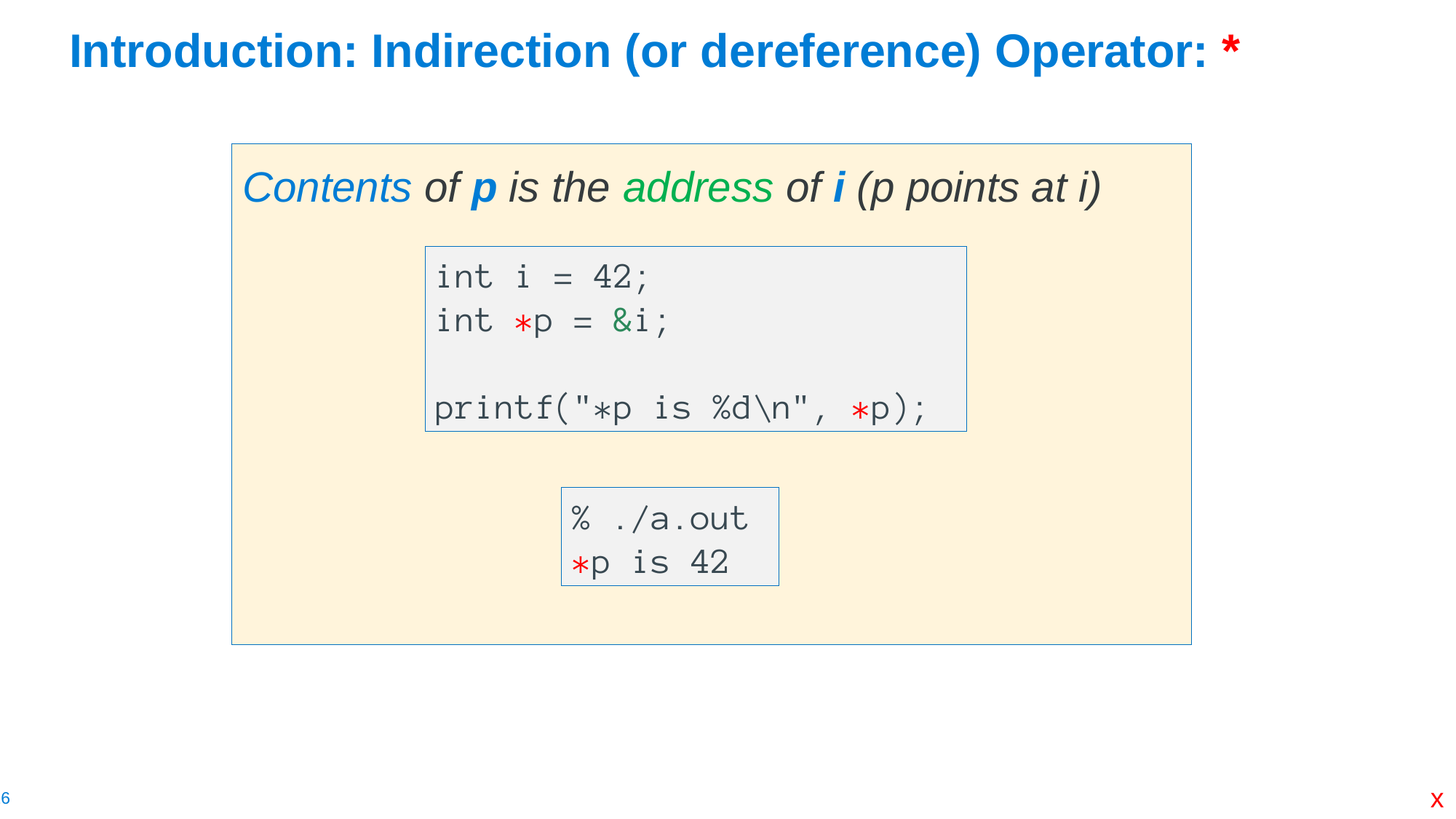

# Introduction: Indirection (or dereference) Operator: *
Contents of p is the address of i (p points at i)
int i = 42;
int *p = &i;

printf("*p is %d\n", *p);
% ./a.out
*p is 42
x